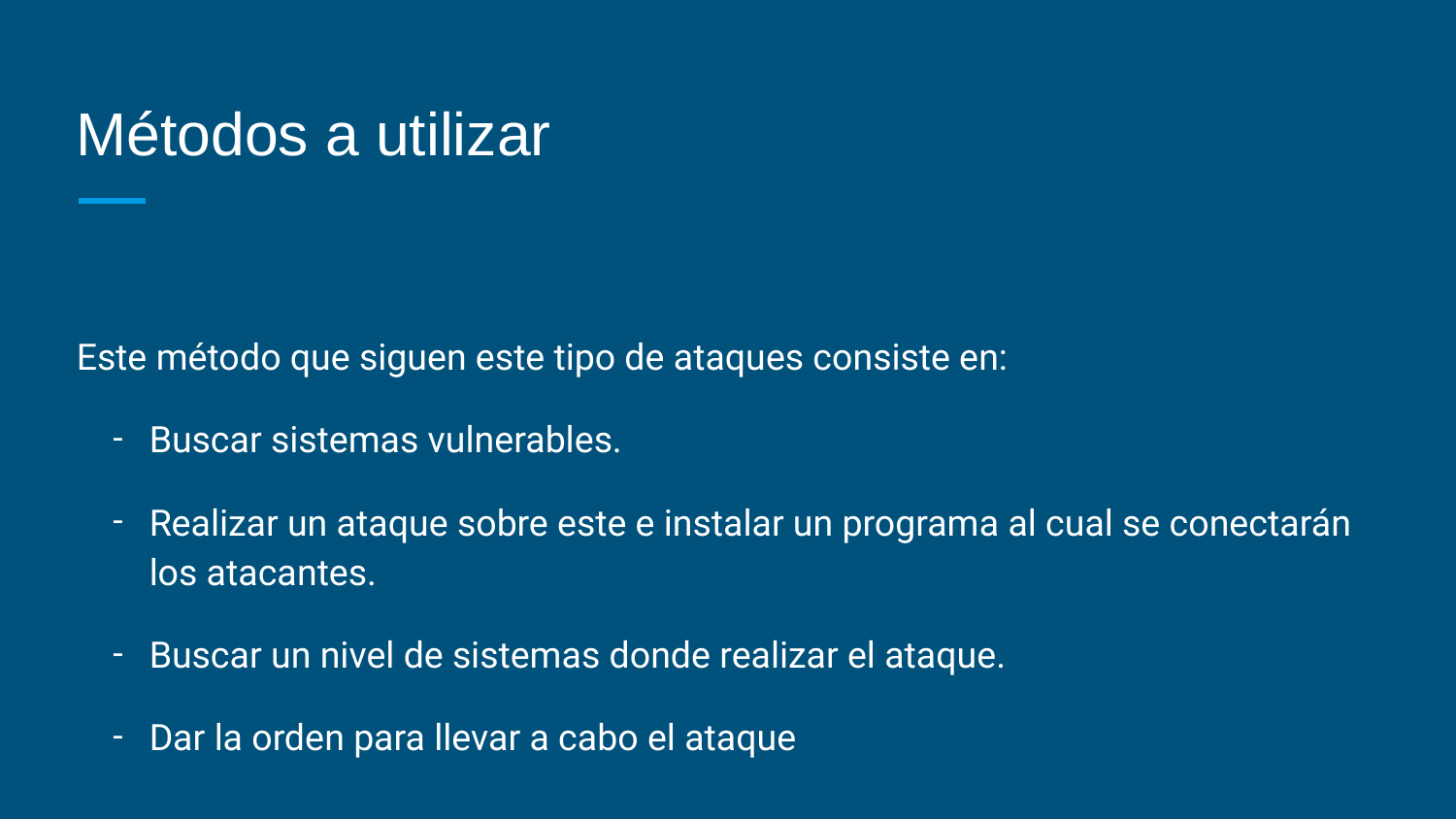

# Métodos a utilizar

Este método que siguen este tipo de ataques consiste en:
Buscar sistemas vulnerables.
Realizar un ataque sobre este e instalar un programa al cual se conectarán los atacantes.
Buscar un nivel de sistemas donde realizar el ataque.
Dar la orden para llevar a cabo el ataque